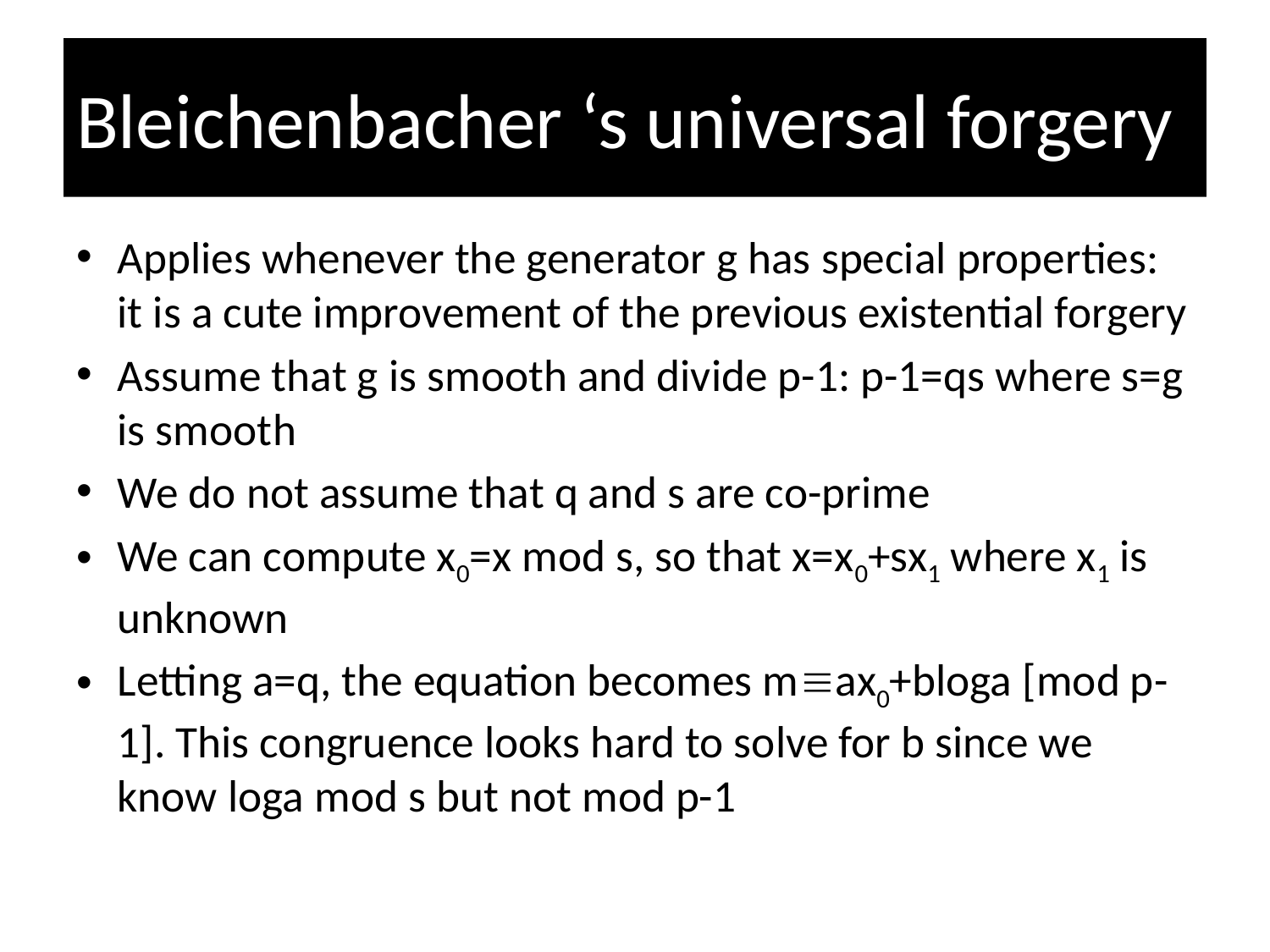

# Bleichenbacher ‘s universal forgery
Applies whenever the generator g has special properties: it is a cute improvement of the previous existential forgery
Assume that g is smooth and divide p-1: p-1=qs where s=g is smooth
We do not assume that q and s are co-prime
We can compute x0=x mod s, so that x=x0+sx1 where x1 is unknown
Letting a=q, the equation becomes m≡ax0+bloga [mod p-1]. This congruence looks hard to solve for b since we know loga mod s but not mod p-1